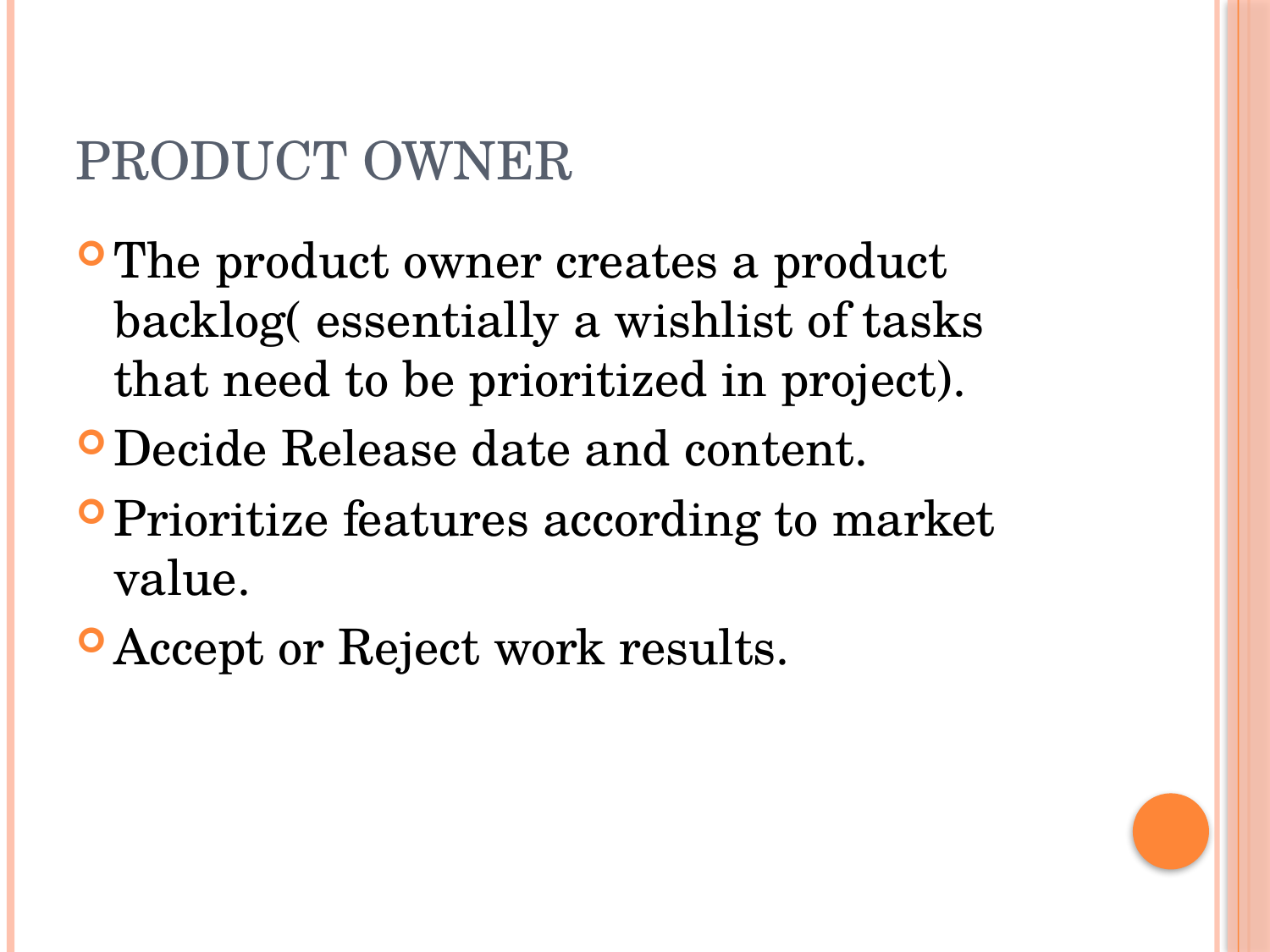

# PRODUCT OWNER
The product owner creates a product backlog( essentially a wishlist of tasks that need to be prioritized in project).
Decide Release date and content.
Prioritize features according to market value.
Accept or Reject work results.